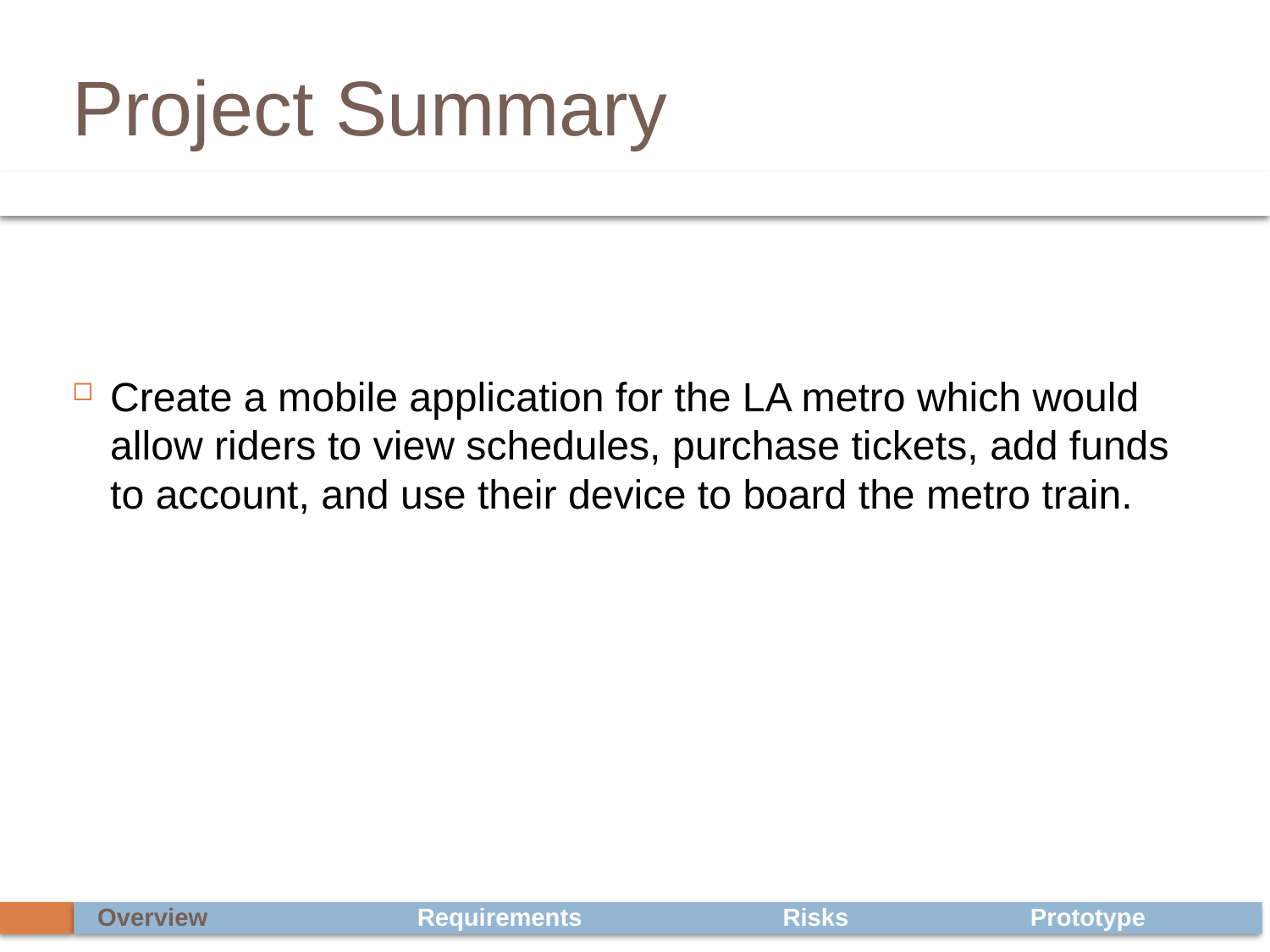

# Project Summary
Prototype
Create a mobile application for the LA metro which would allow riders to view schedules, purchase tickets, add funds to account, and use their device to board the metro train.
Prototype
Risks
Overview
Requirements